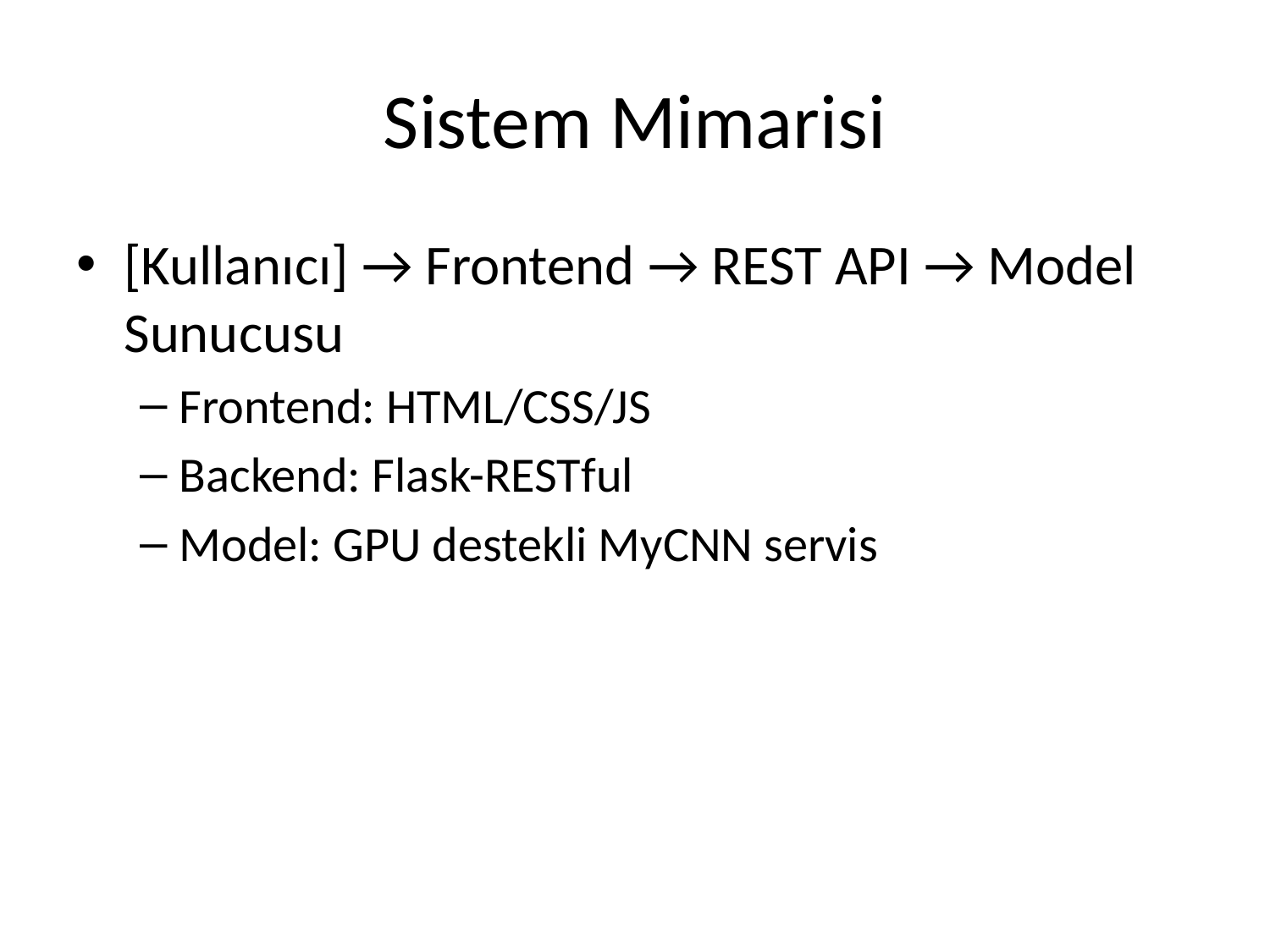

# Sistem Mimarisi
[Kullanıcı] → Frontend → REST API → Model Sunucusu
Frontend: HTML/CSS/JS
Backend: Flask-RESTful
Model: GPU destekli MyCNN servis